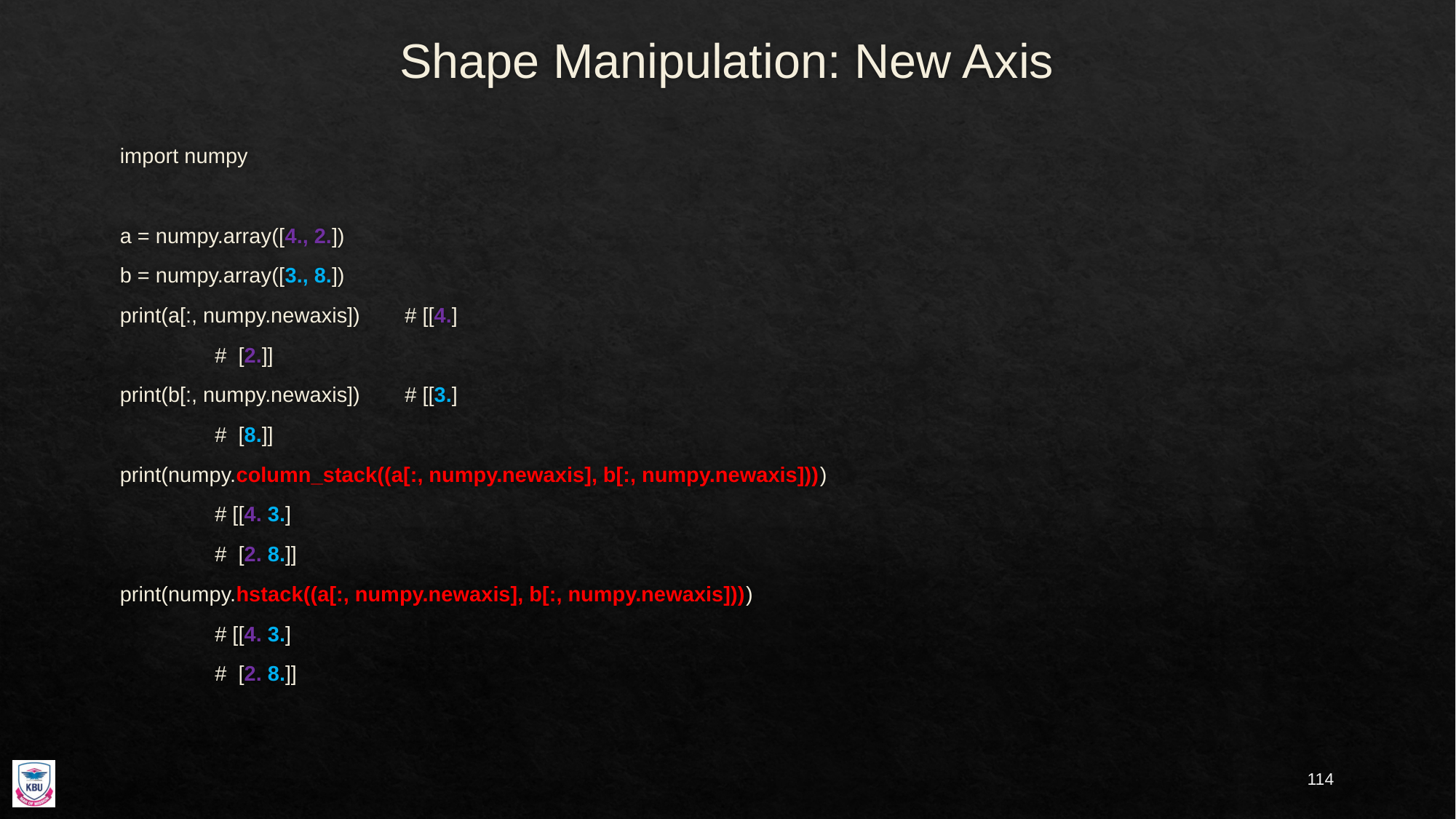

# Shape Manipulation: New Axis
import numpy

a = numpy.array([4., 2.])
b = numpy.array([3., 8.])
print(a[:, numpy.newaxis])		# [[4.]
						#  [2.]]
print(b[:, numpy.newaxis])		# [[3.]
						#  [8.]]
print(numpy.column_stack((a[:, numpy.newaxis], b[:, numpy.newaxis])))
						# [[4. 3.]
						#  [2. 8.]]
print(numpy.hstack((a[:, numpy.newaxis], b[:, numpy.newaxis])))
						# [[4. 3.]
						#  [2. 8.]]
114